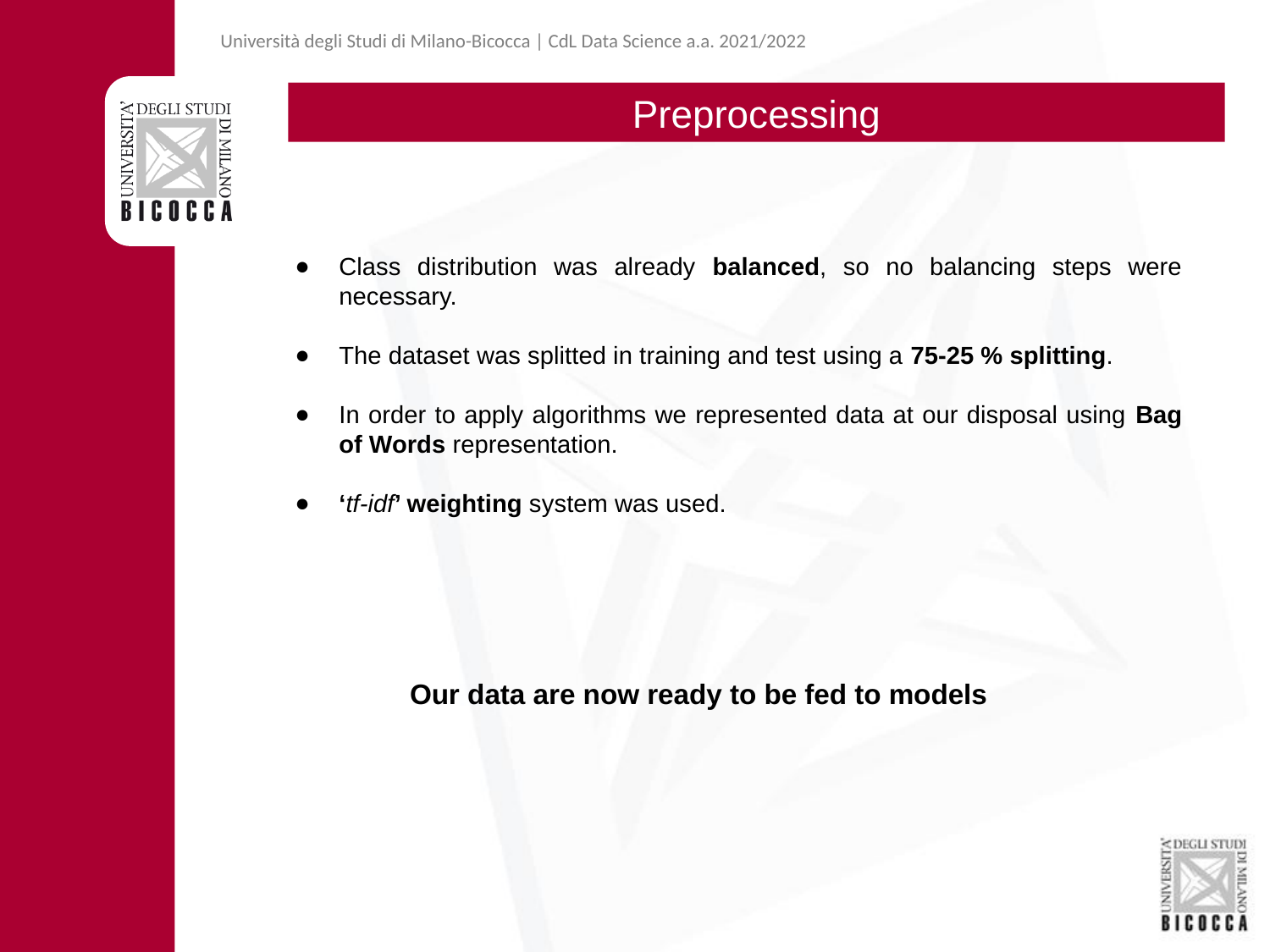

Università degli Studi di Milano-Bicocca | CdL Data Science a.a. 2021/2022
Preprocessing
Class distribution was already balanced, so no balancing steps were necessary.

The dataset was splitted in training and test using a 75-25 % splitting.

In order to apply algorithms we represented data at our disposal using Bag of Words representation.

‘tf-idf’ weighting system was used.
Our data are now ready to be fed to models